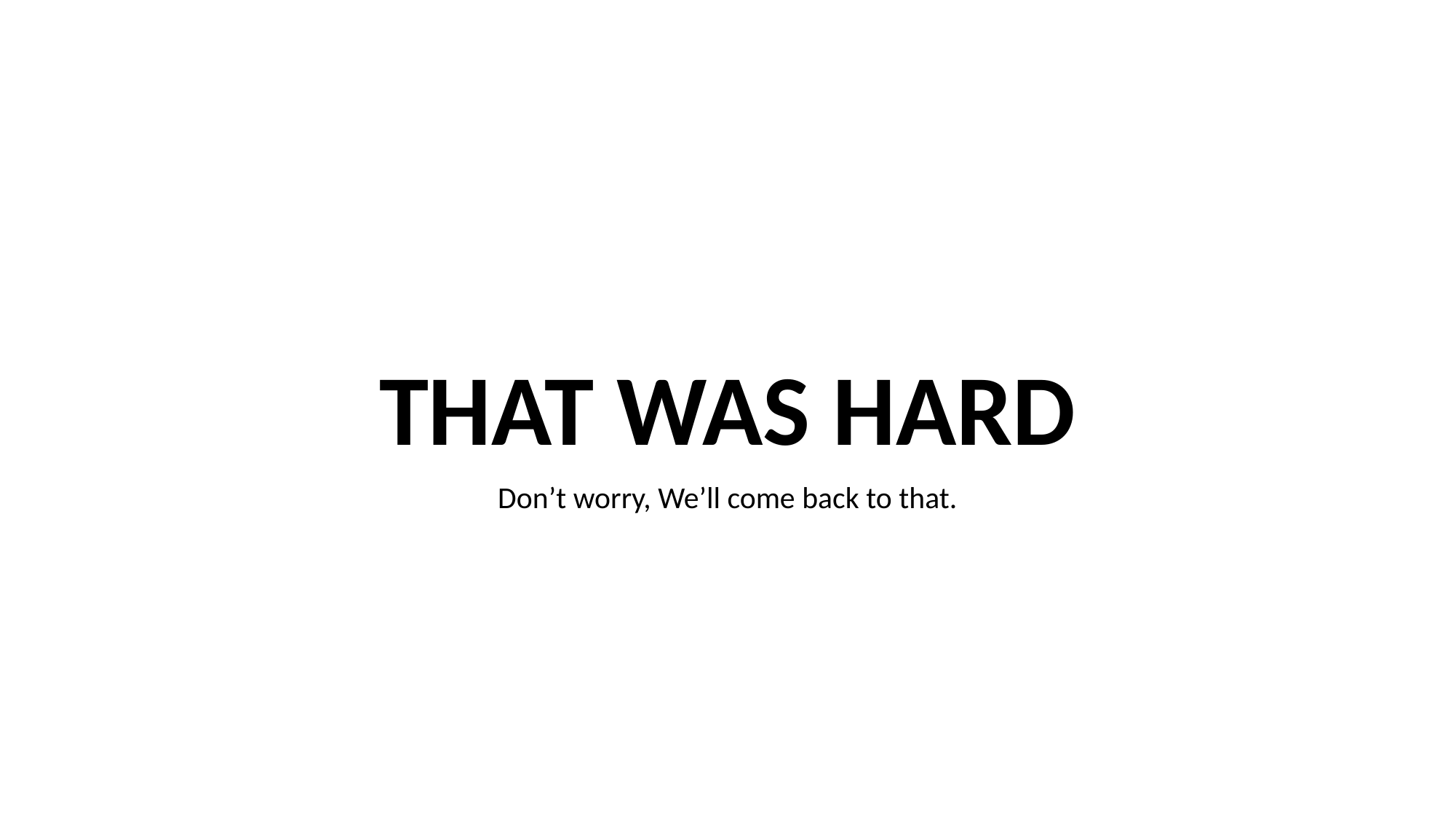

THAT WAS HARD
Don’t worry, We’ll come back to that.